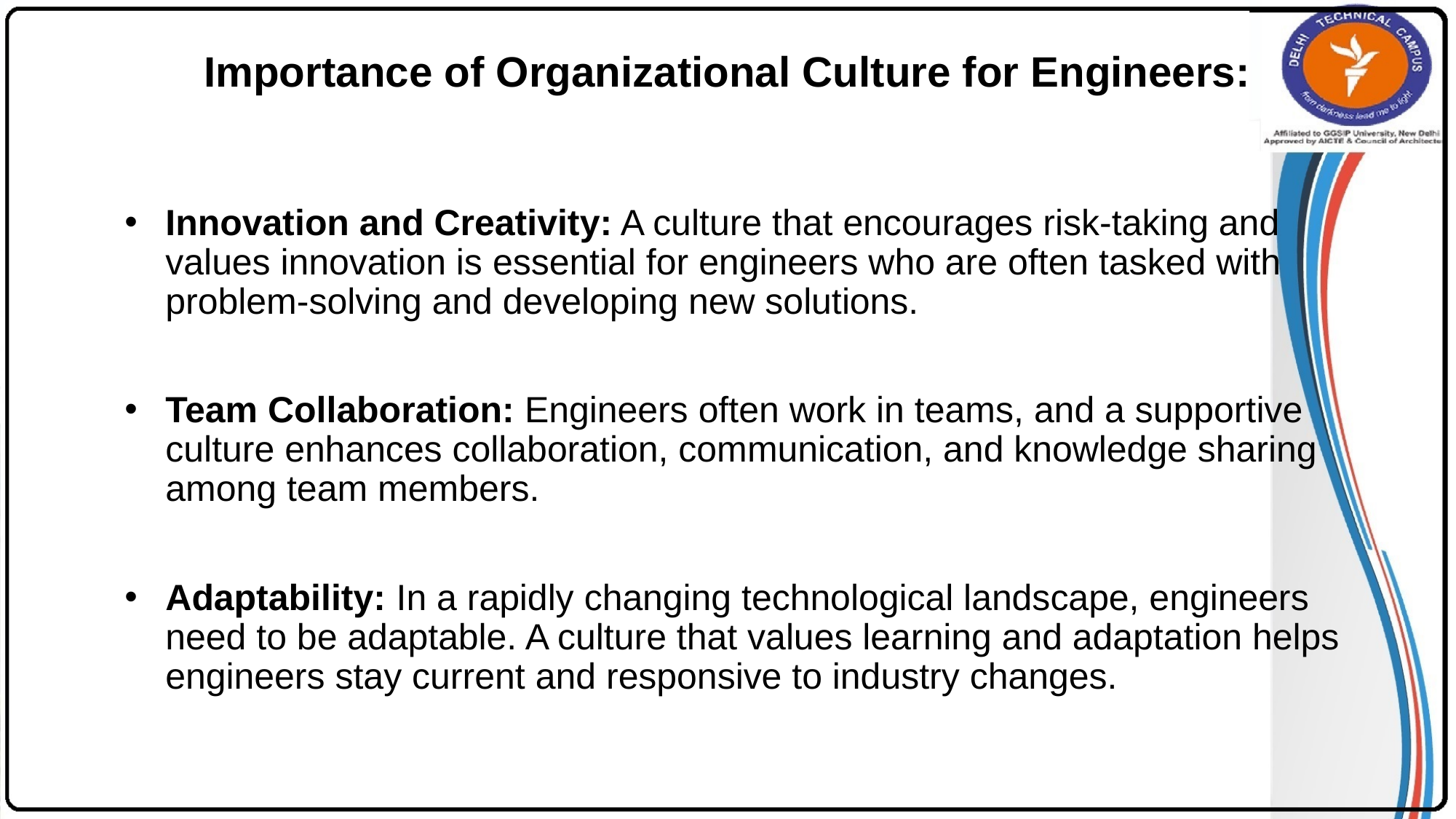

# Importance of Organizational Culture for Engineers:

Innovation and Creativity: A culture that encourages risk-taking and values innovation is essential for engineers who are often tasked with problem-solving and developing new solutions.

Team Collaboration: Engineers often work in teams, and a supportive culture enhances collaboration, communication, and knowledge sharing among team members.

Adaptability: In a rapidly changing technological landscape, engineers need to be adaptable. A culture that values learning and adaptation helps engineers stay current and responsive to industry changes.